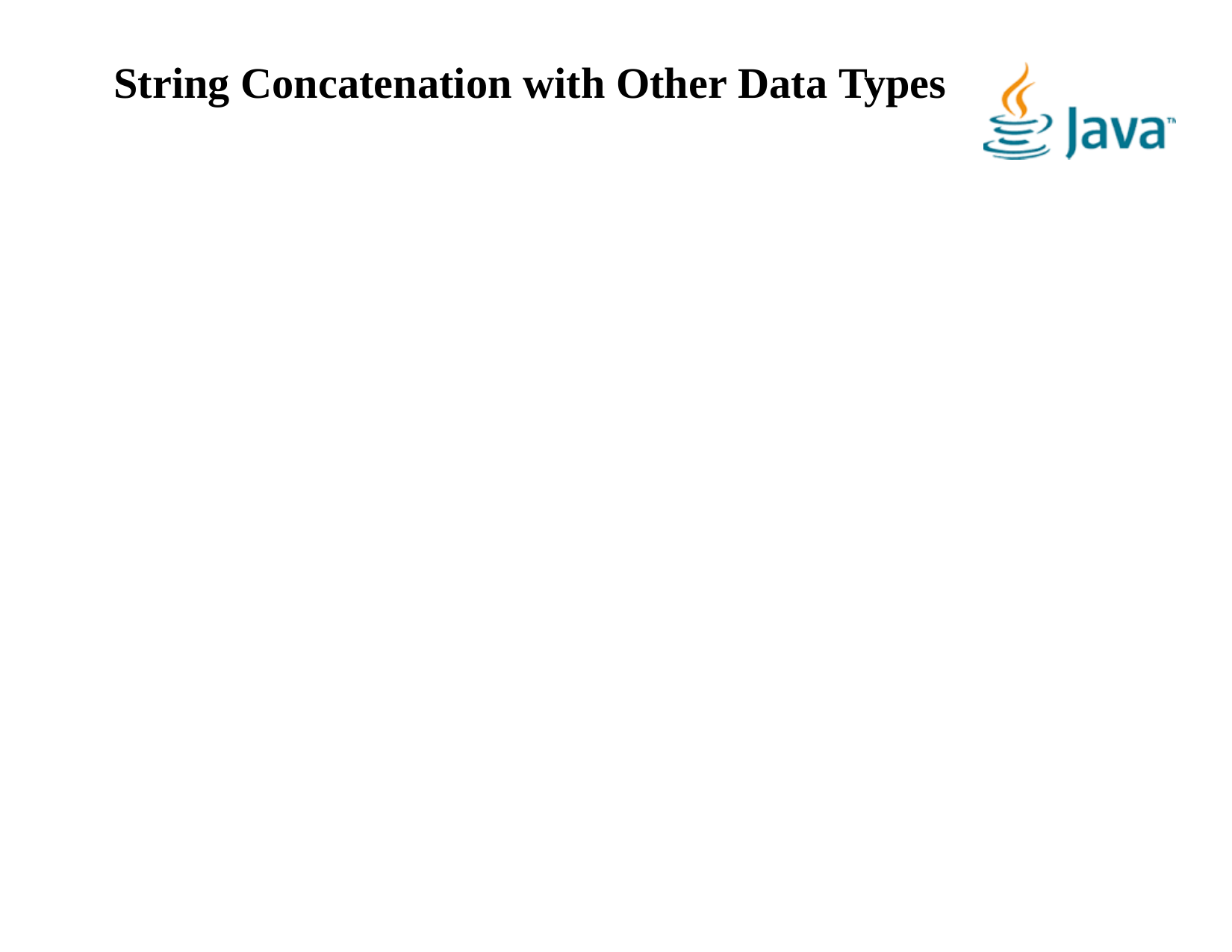

# String Concatenation with Other Data Types